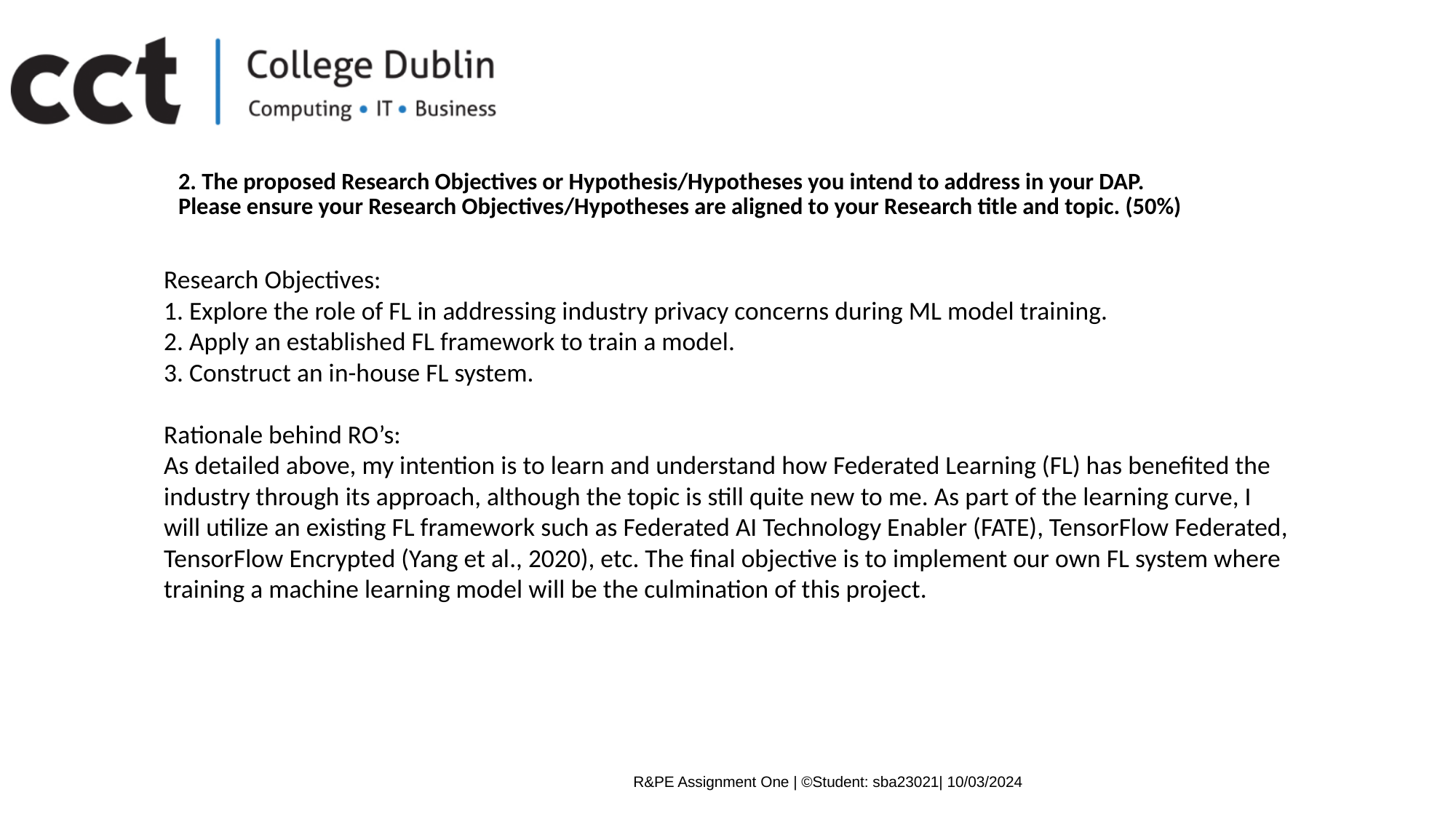

2. The proposed Research Objectives or Hypothesis/Hypotheses you intend to address in your DAP. Please ensure your Research Objectives/Hypotheses are aligned to your Research title and topic. (50%)

Research Objectives:
1. Explore the role of FL in addressing industry privacy concerns during ML model training.
2. Apply an established FL framework to train a model.
3. Construct an in-house FL system.

Rationale behind RO’s:
As detailed above, my intention is to learn and understand how Federated Learning (FL) has benefited the industry through its approach, although the topic is still quite new to me. As part of the learning curve, I will utilize an existing FL framework such as Federated AI Technology Enabler (FATE), TensorFlow Federated, TensorFlow Encrypted (Yang et al., 2020), etc. The final objective is to implement our own FL system where training a machine learning model will be the culmination of this project.